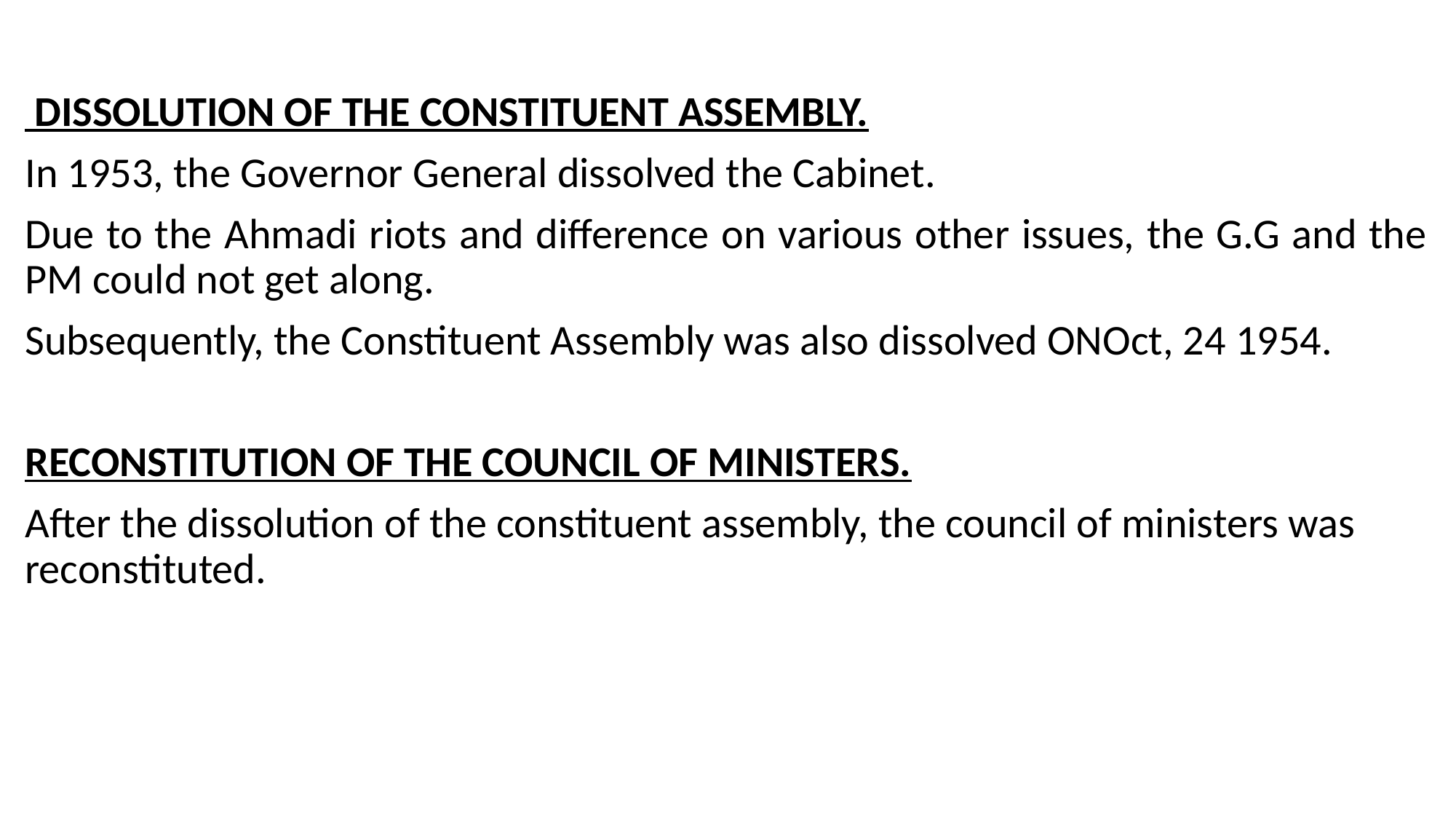

DISSOLUTION OF THE CONSTITUENT ASSEMBLY.
In 1953, the Governor General dissolved the Cabinet.
Due to the Ahmadi riots and difference on various other issues, the G.G and the PM could not get along.
Subsequently, the Constituent Assembly was also dissolved ONOct, 24 1954.

RECONSTITUTION OF THE COUNCIL OF MINISTERS.
After the dissolution of the constituent assembly, the council of ministers was reconstituted.